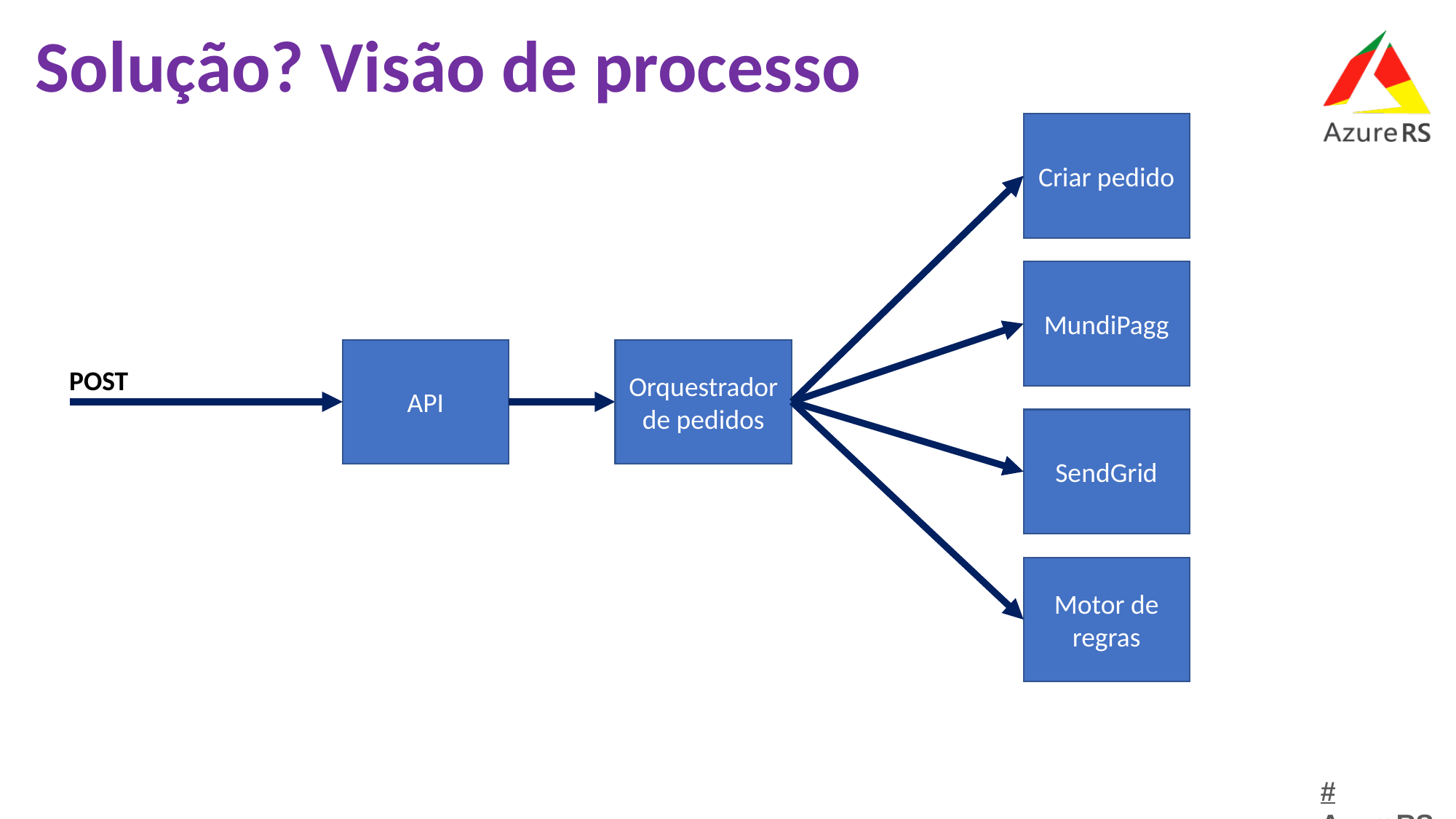

Solução? Visão de processo
Criar pedido
MundiPagg
API
Orquestrador de pedidos
POST
SendGrid
Motor de regras
#AzureRS